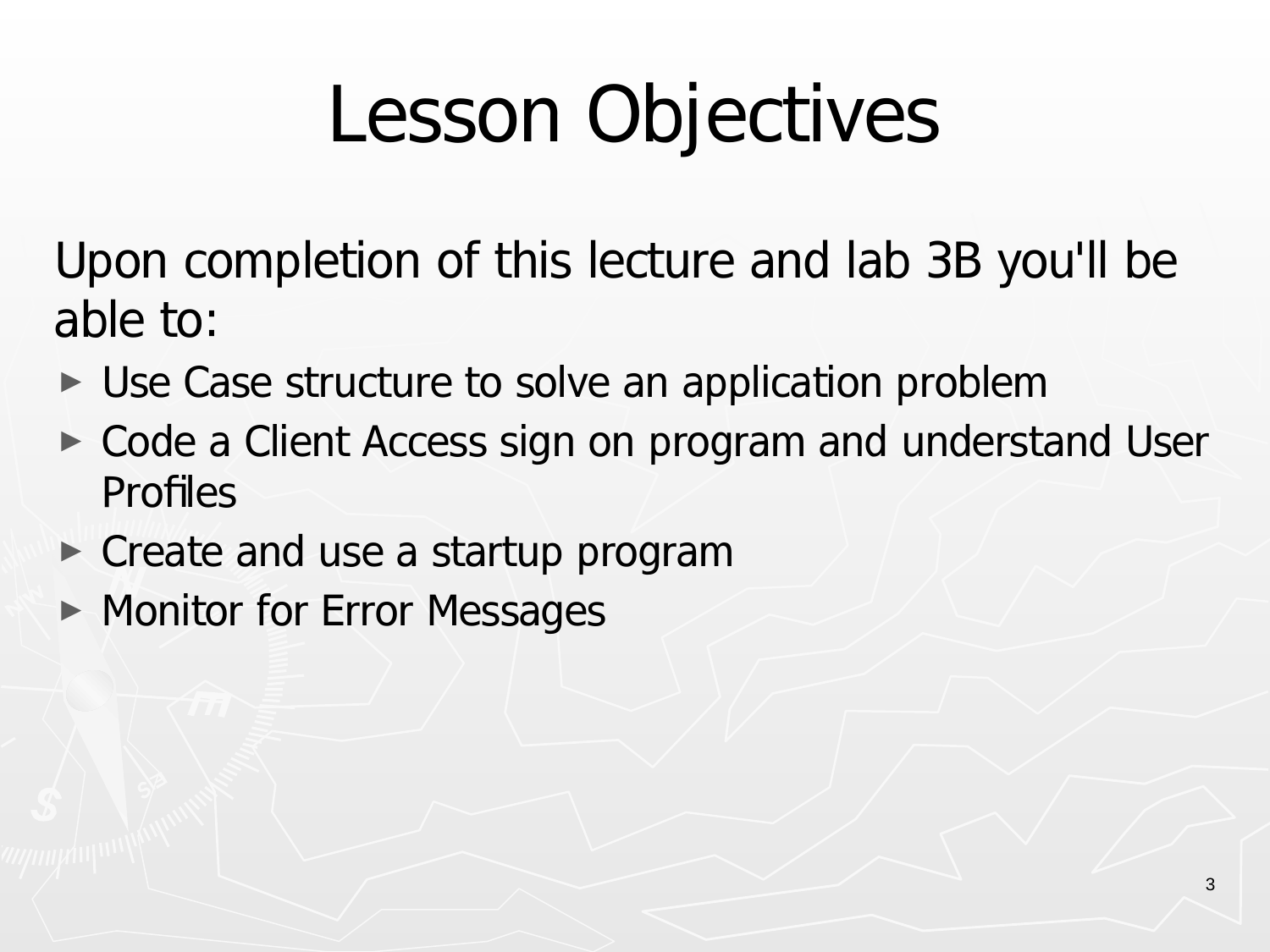

# Lesson Objectives
Upon completion of this lecture and lab 3B you'll be able to:
Use Case structure to solve an application problem
Code a Client Access sign on program and understand User Profiles
Create and use a startup program
Monitor for Error Messages

3